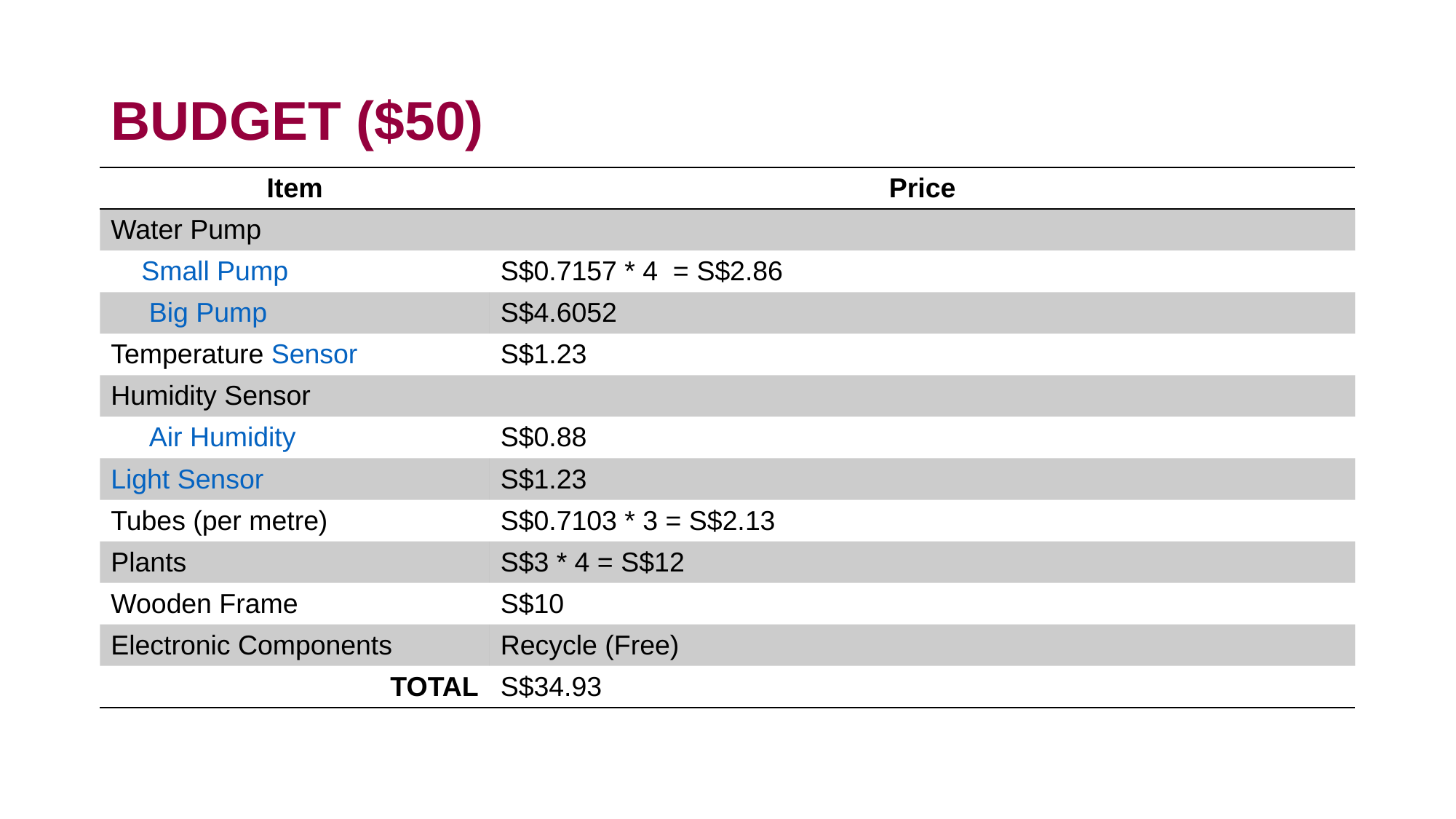

# BUDGET ($50)
| Item | Price |
| --- | --- |
| Water Pump |  |
| Small Pump | S$0.7157 \* 4  = S$2.86 |
| Big Pump | S$4.6052 |
| Temperature Sensor | S$1.23 |
| Humidity Sensor |  |
| Air Humidity | S$0.88 |
| Light Sensor | S$1.23 |
| Tubes (per metre) | S$0.7103 \* 3 = S$2.13 |
| Plants | S$3 \* 4 = S$12 |
| Wooden Frame | S$10 |
| Electronic Components | Recycle (Free) |
| TOTAL | S$34.93 |